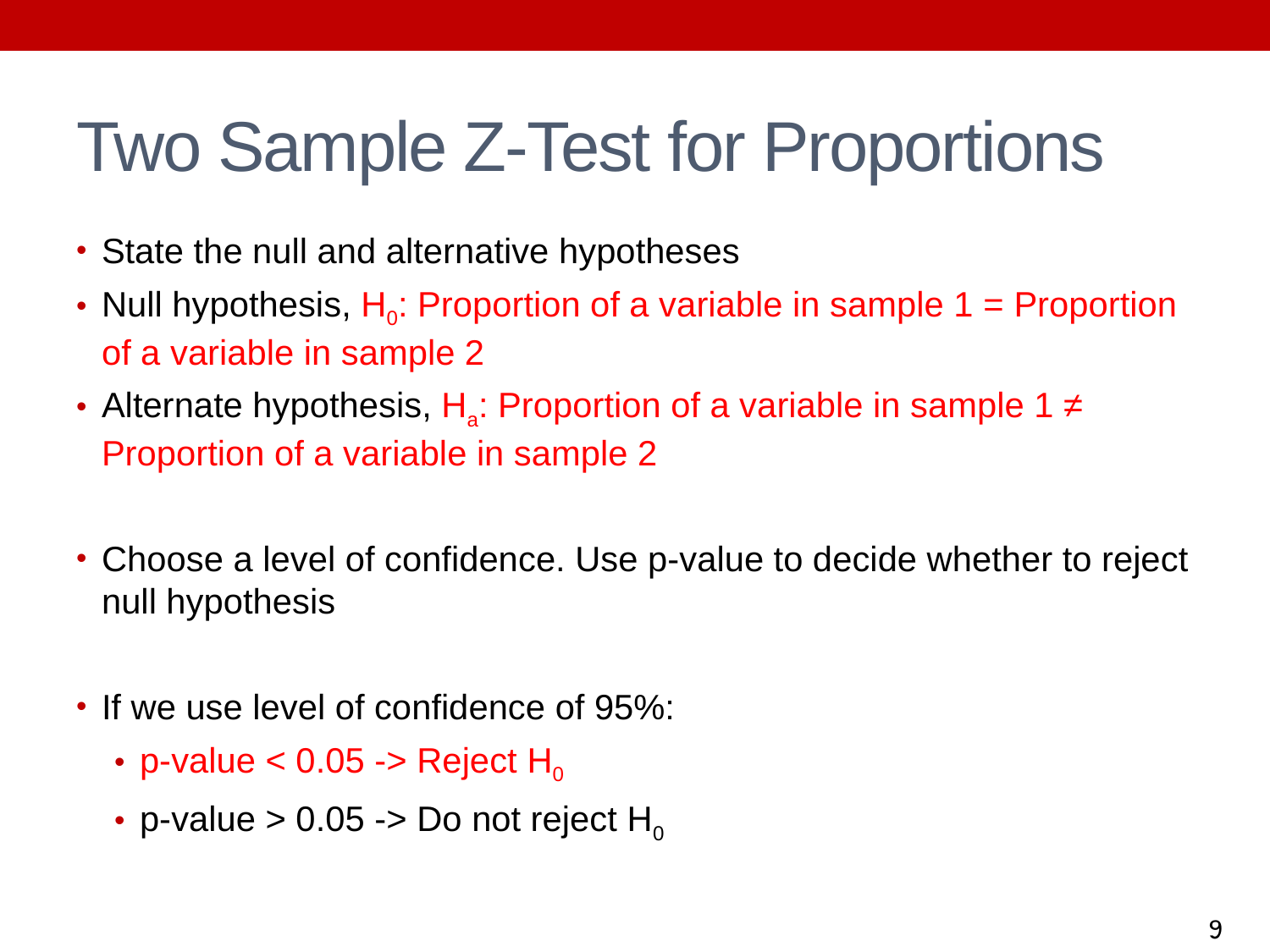

# Two Sample Z-Test for Proportions
State the null and alternative hypotheses
Null hypothesis, H0: Proportion of a variable in sample 1 = Proportion of a variable in sample 2
Alternate hypothesis, Ha: Proportion of a variable in sample 1 ≠ Proportion of a variable in sample 2

Choose a level of confidence. Use p-value to decide whether to reject null hypothesis

If we use level of confidence of 95%:
p-value < 0.05 -> Reject H0
p-value > 0.05 -> Do not reject H0

9